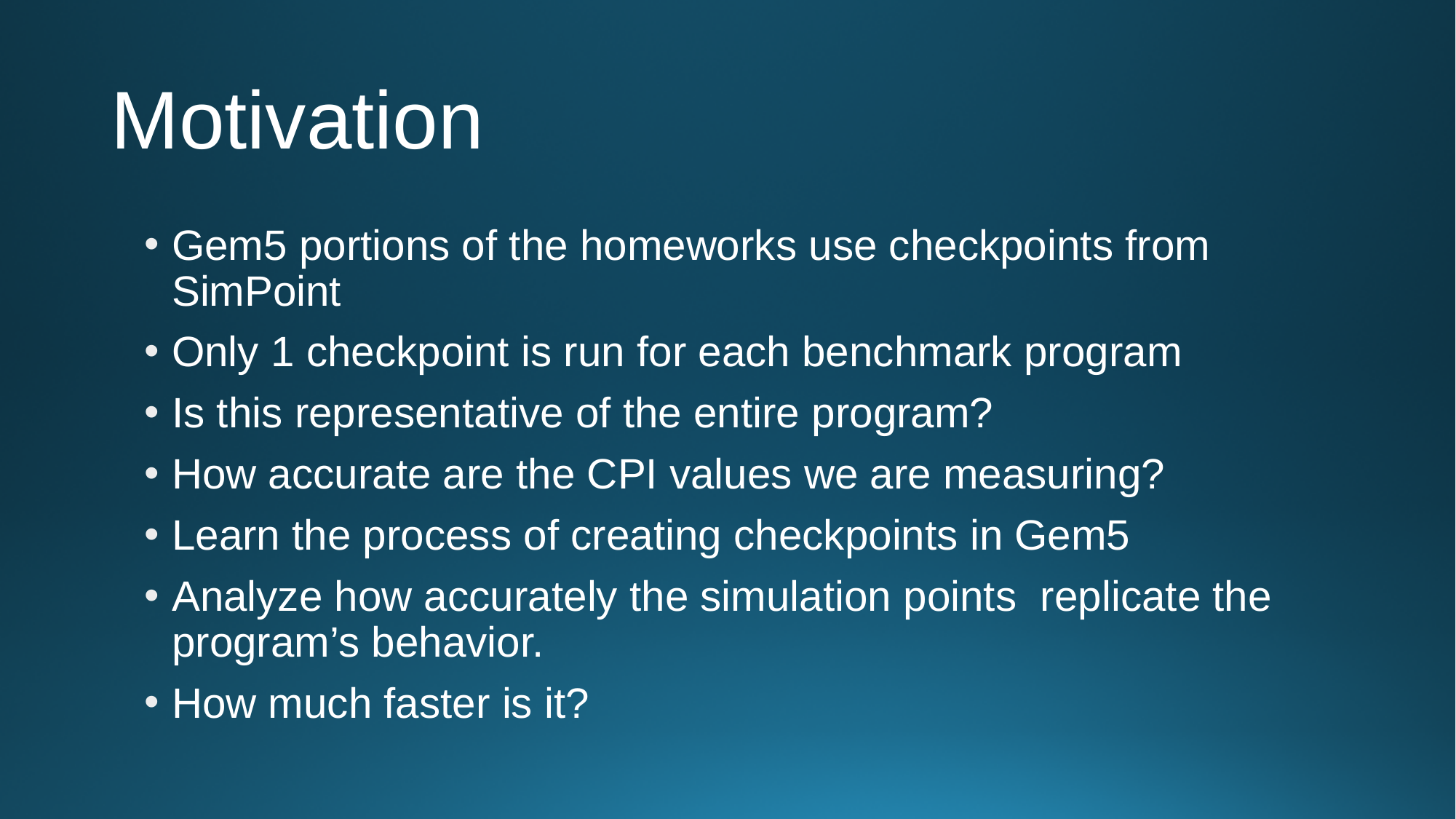

# Motivation
Gem5 portions of the homeworks use checkpoints from SimPoint
Only 1 checkpoint is run for each benchmark program
Is this representative of the entire program?
How accurate are the CPI values we are measuring?
Learn the process of creating checkpoints in Gem5
Analyze how accurately the simulation points  replicate the program’s behavior.
How much faster is it?